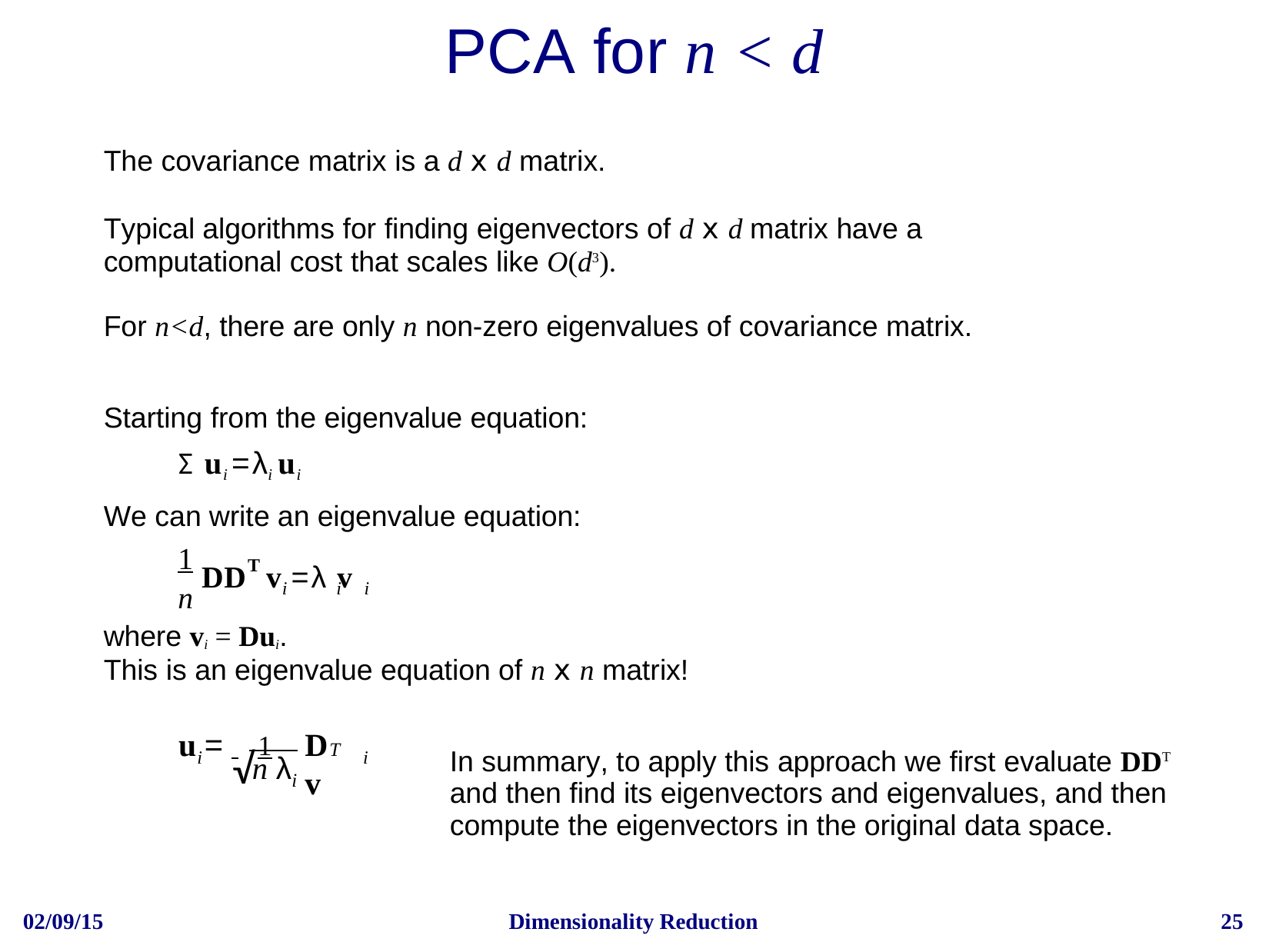

# PCA for n < d
The covariance matrix is a d x d matrix.

Typical algorithms for finding eigenvectors of d x d matrix have a computational cost that scales like O(d3).

For n<d, there are only n non-zero eigenvalues of covariance matrix.

Starting from the eigenvalue equation:
Σ ui =λi ui
We can write an eigenvalue equation:
1
n
T
DD	v =λ v
i	i	i
where vi  = Dui.
This is an eigenvalue equation of n x n matrix!
 	1		T
u =
D	v
√
i
i
In summary, to apply this approach we first evaluate DDT and then find its eigenvectors and eigenvalues, and then compute the eigenvectors in the original data space.
n λ

i
02/09/15
Dimensionality Reduction
25